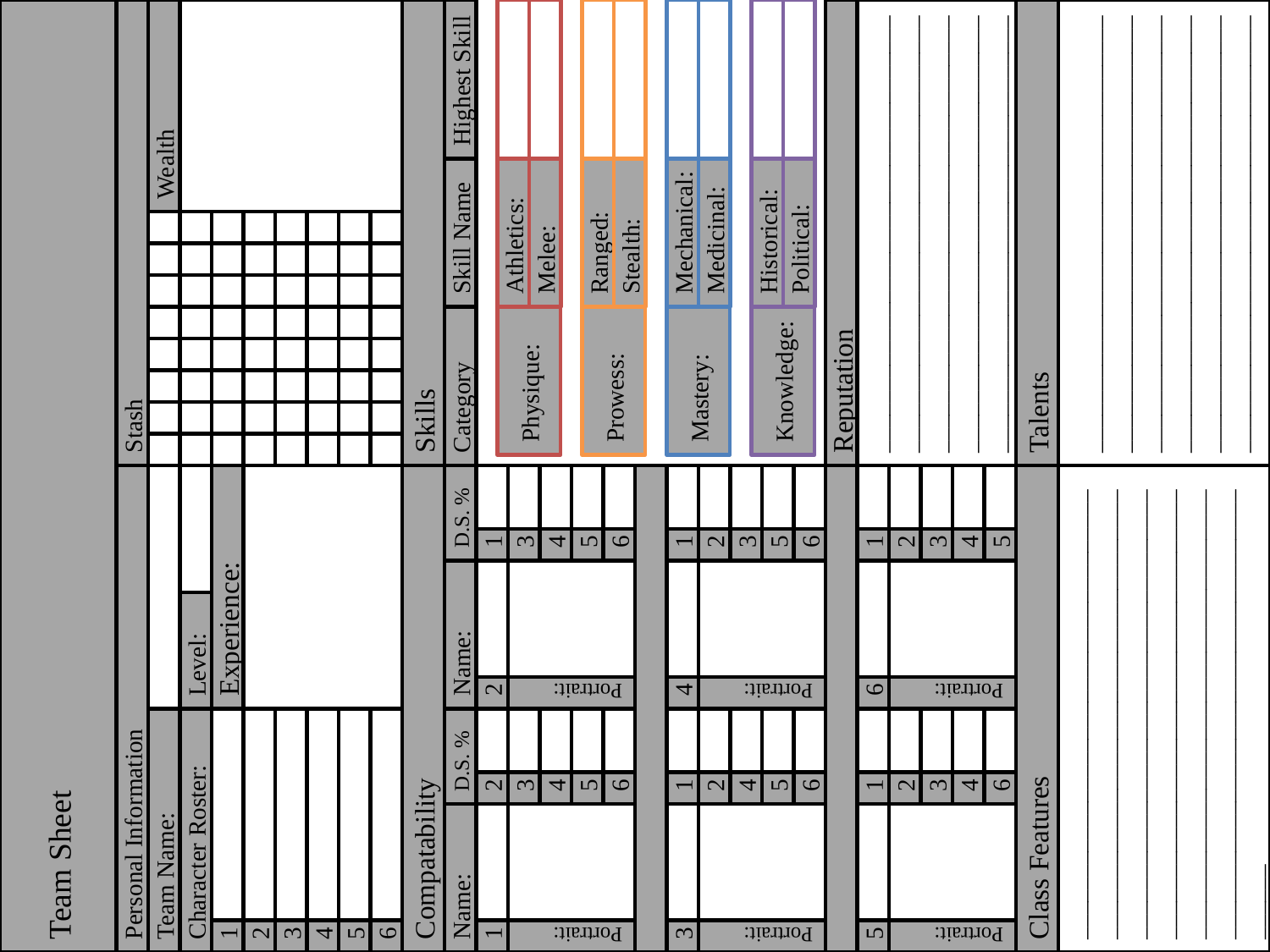

Highest Skill

Wealth
__________________________________________________________________________________________________________________________________________________________________________________________________________________
_______________________________________________________________________________________________________________________________________________________________________________

Skills

Talents
Stash
Skill Name
Athletics:
Melee:
Ranged:
Stealth:
Mechanical:
Reputation
Medicinal:
Historical:
Political:

Physique:
Prowess:
Mastery:
Knowledge:

Category

Team Sheet

D.S. %

1
3
4
5
6
1
2
3
5
6
1
2
3
4
5

Experience:

______________________________________________________________________________________________________________________________________________________________________________________________________________________________
Name:
Level:
2
Portrait:
4
Portrait:
6
Portrait:
Compatability
Class Features
Personal Information

D.S. %
2
3
4
5
6
1
2
4
5
6
1
2
3
4
6

Team Name:
Character Roster:

Name:
1
2
3
4
5
6
1
Portrait:
3
Portrait:
5
Portrait: